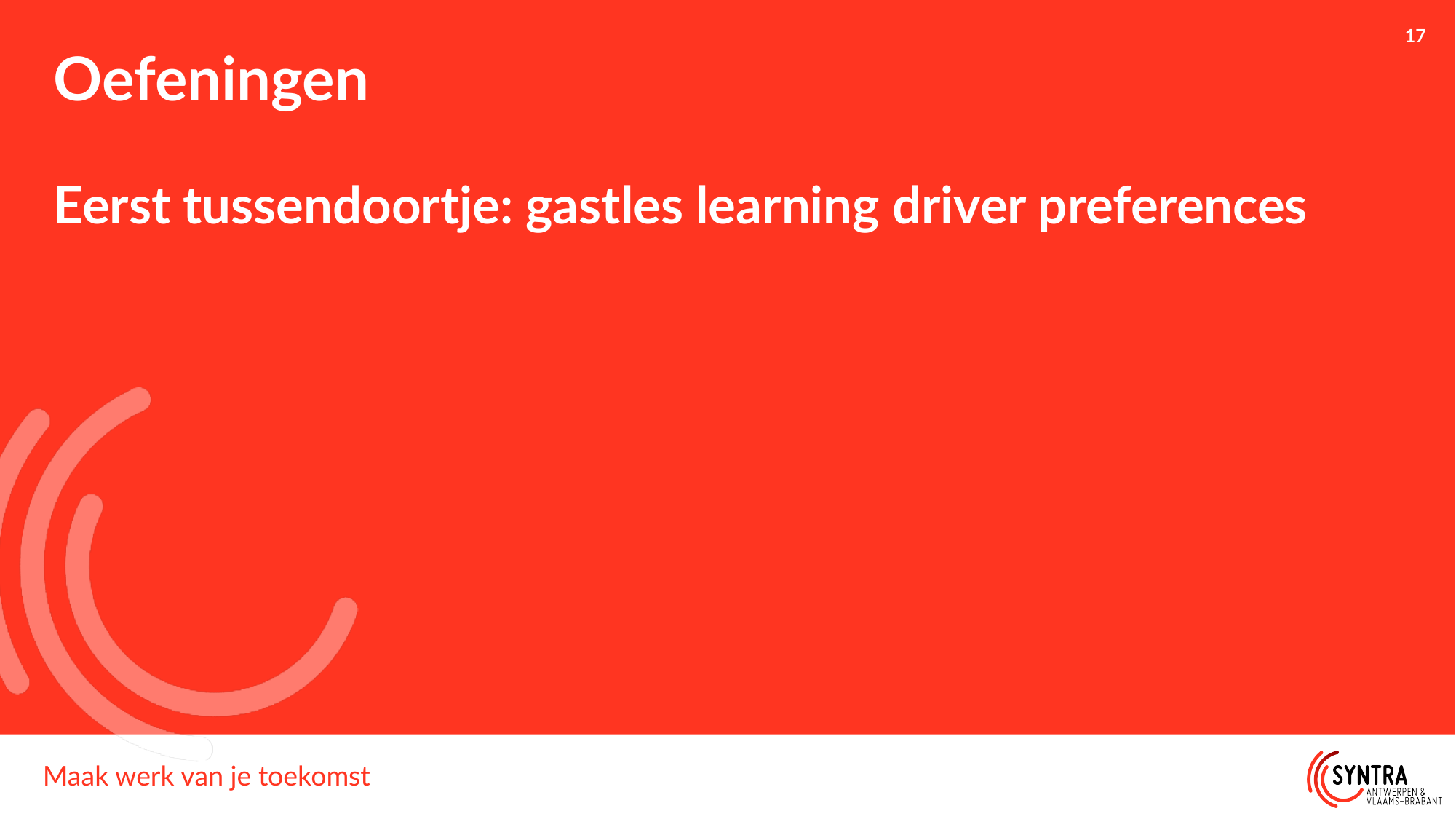

# Oefeningen Eerst tussendoortje: gastles learning driver preferences